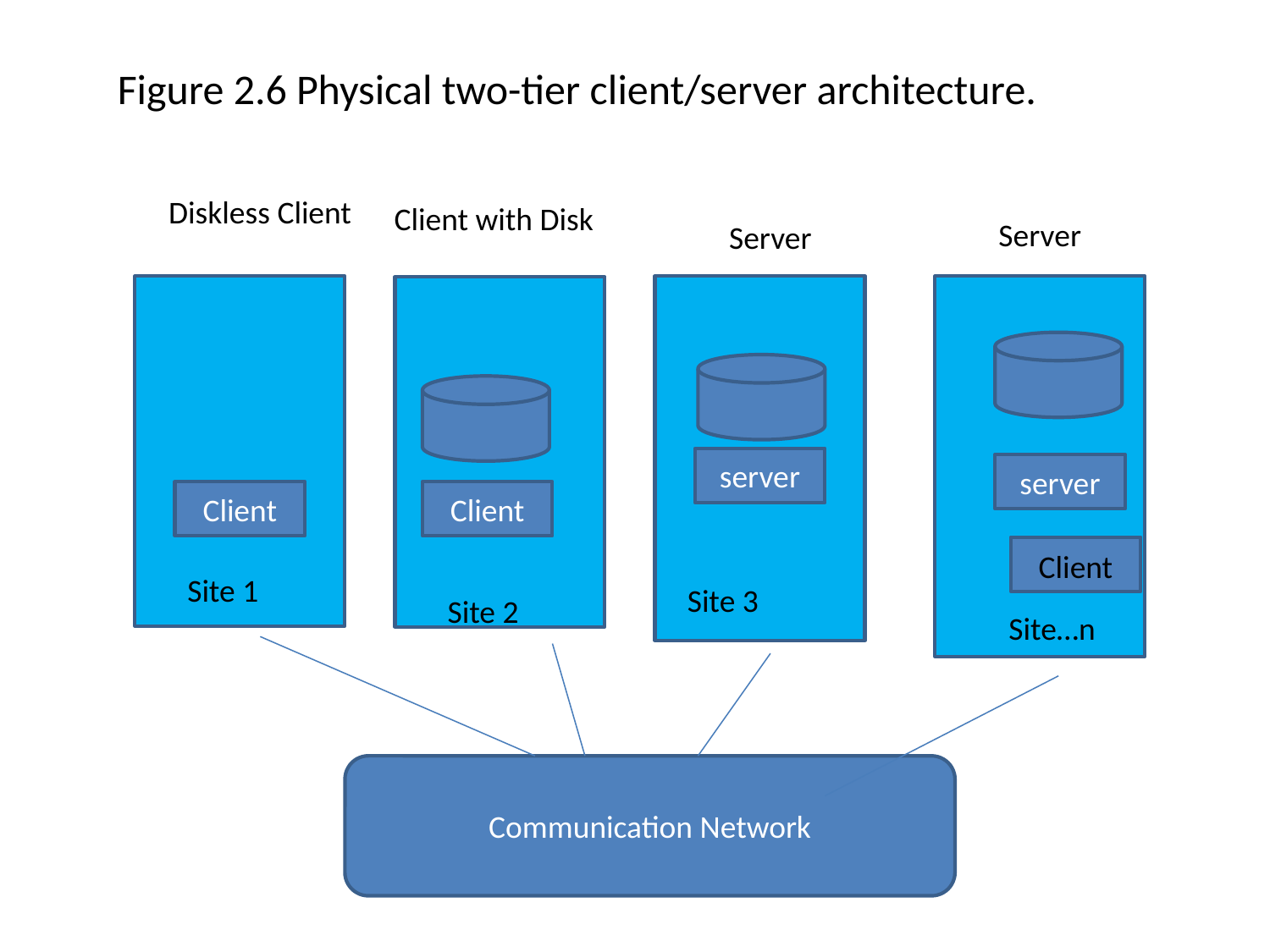

Figure 2.6 Physical two-tier client/server architecture.
Diskless Client
Client with Disk
Server
Server

server
server
Client
Client

Client
Site 1
Site 3
Site 2
Site…n
Communication Network